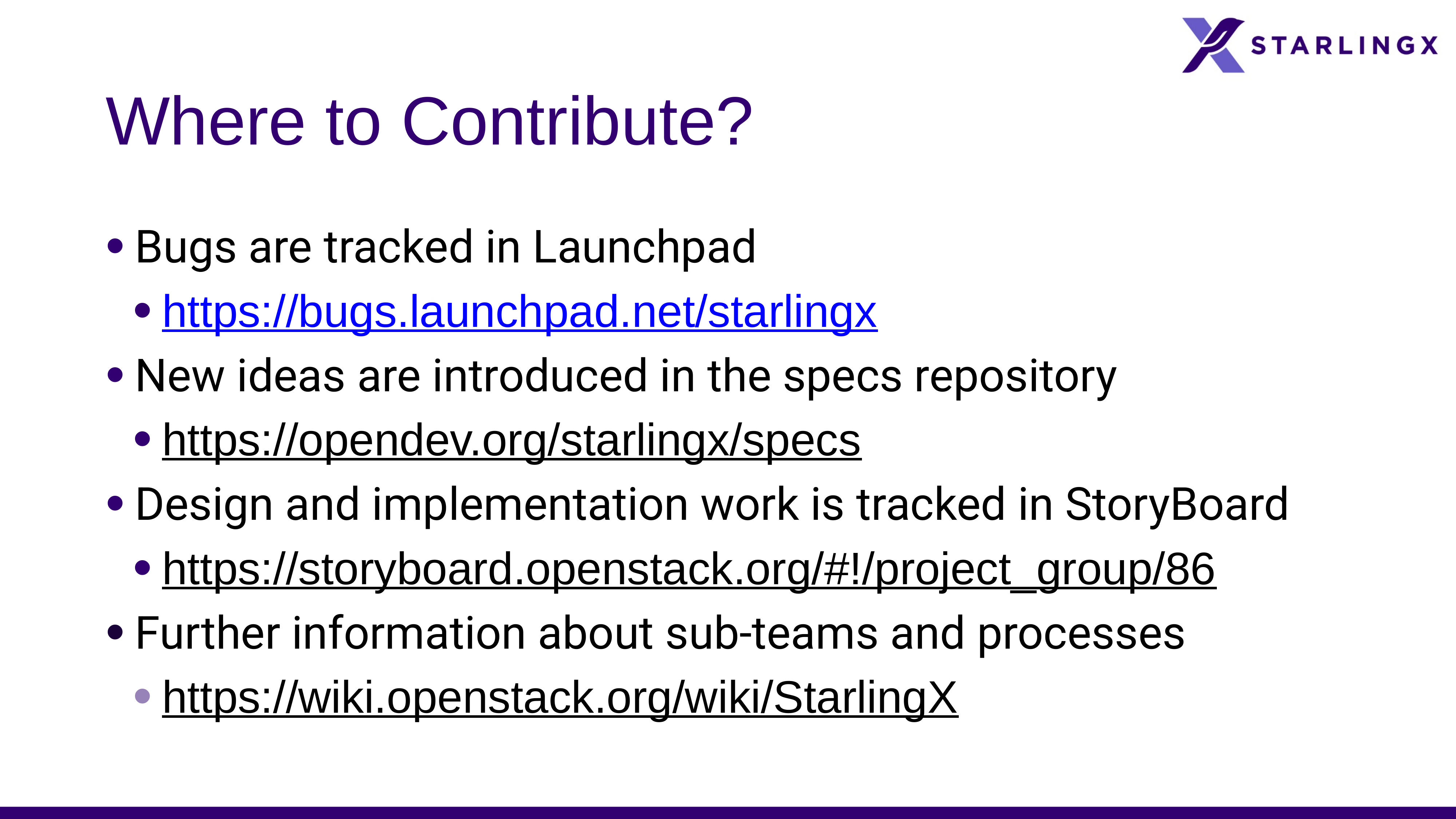

# Where to Contribute?
Bugs are tracked in Launchpad
https://bugs.launchpad.net/starlingx
New ideas are introduced in the specs repository
https://opendev.org/starlingx/specs
Design and implementation work is tracked in StoryBoard
https://storyboard.openstack.org/#!/project_group/86
Further information about sub-teams and processes
https://wiki.openstack.org/wiki/StarlingX